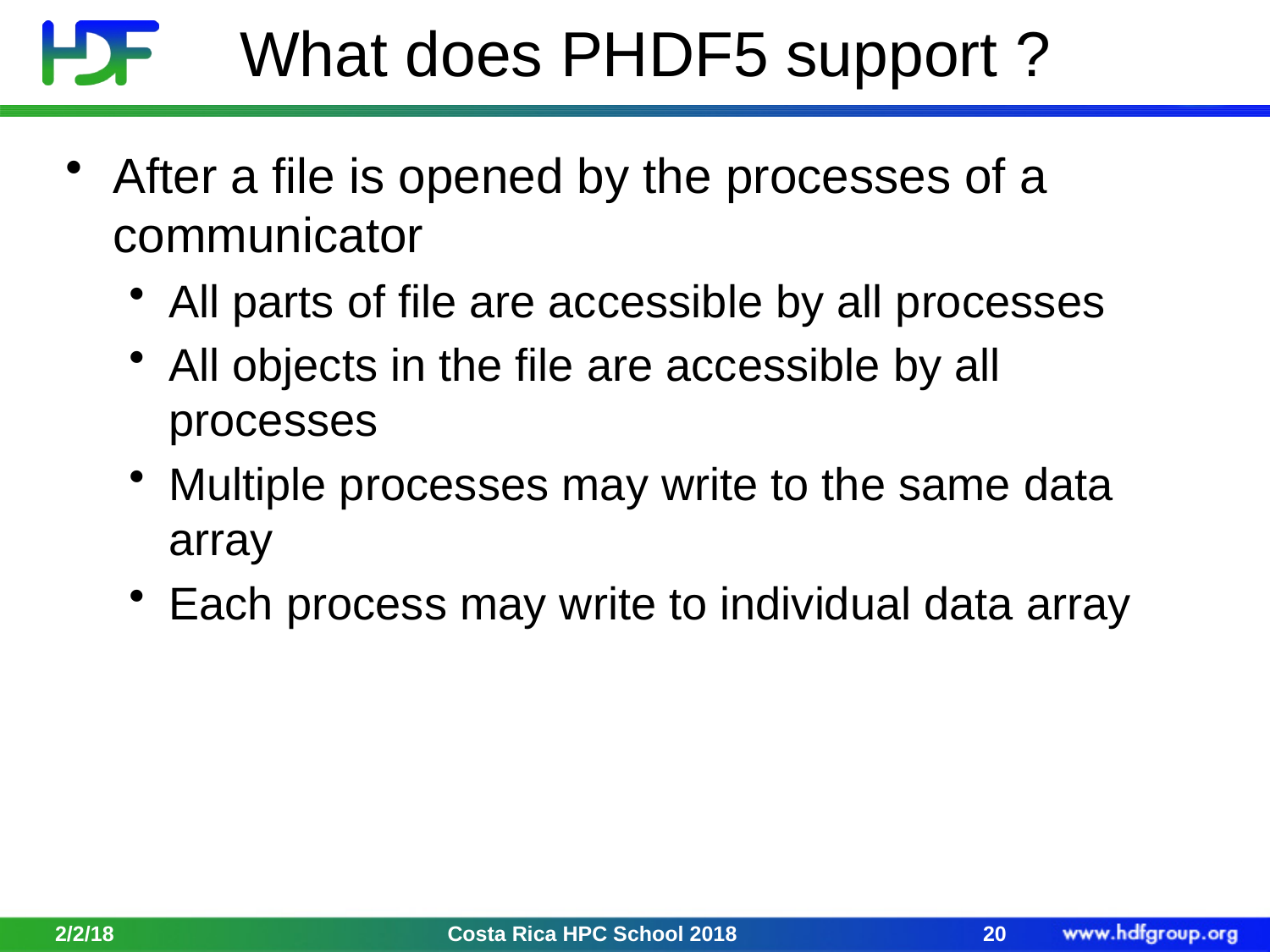

# What does PHDF5 support ?
After a file is opened by the processes of a communicator
All parts of file are accessible by all processes
All objects in the file are accessible by all processes
Multiple processes may write to the same data array
Each process may write to individual data array
2/2/18
Costa Rica HPC School 2018
20